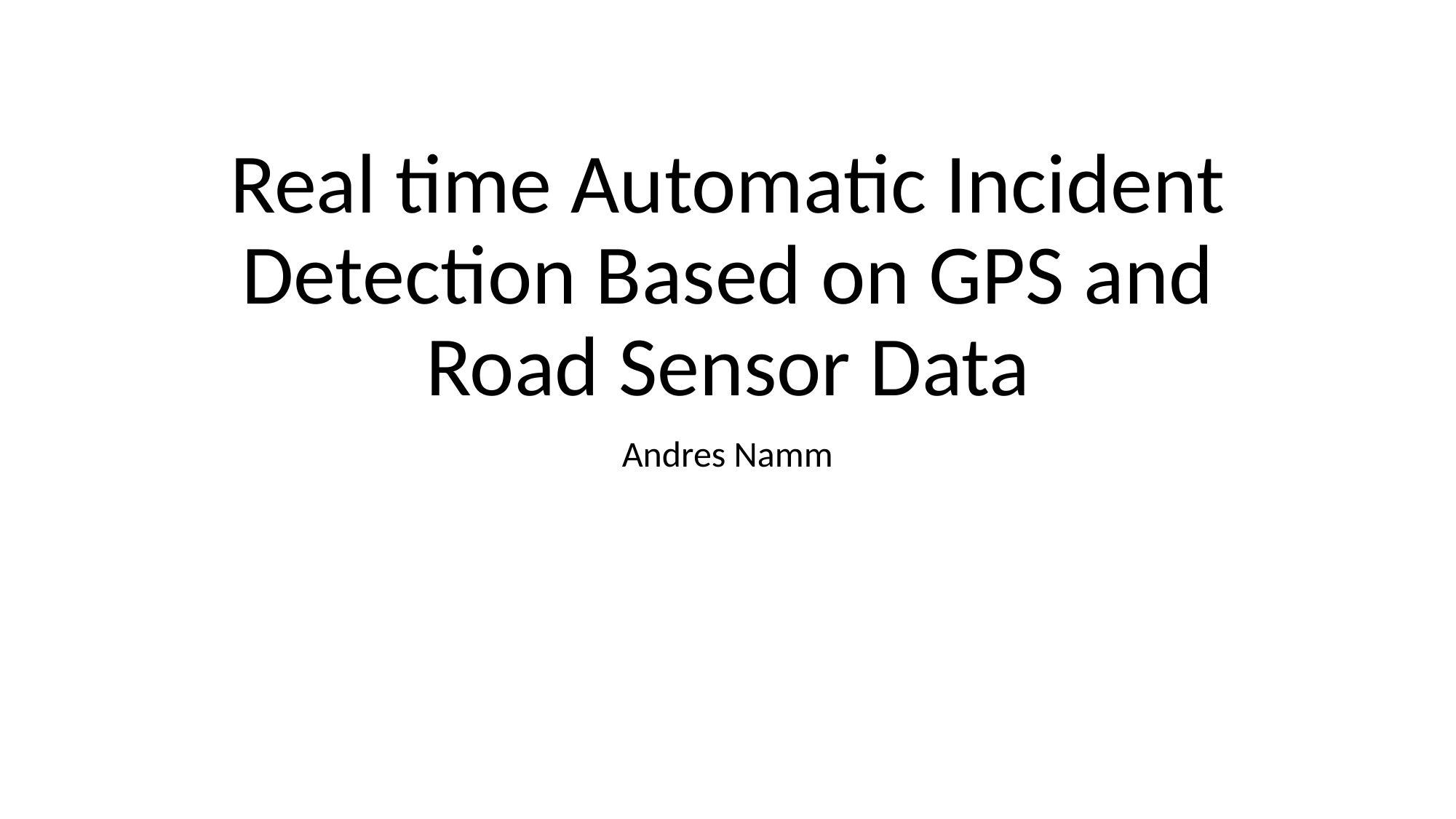

# Real time Automatic Incident Detection Based on GPS and Road Sensor Data
Andres Namm